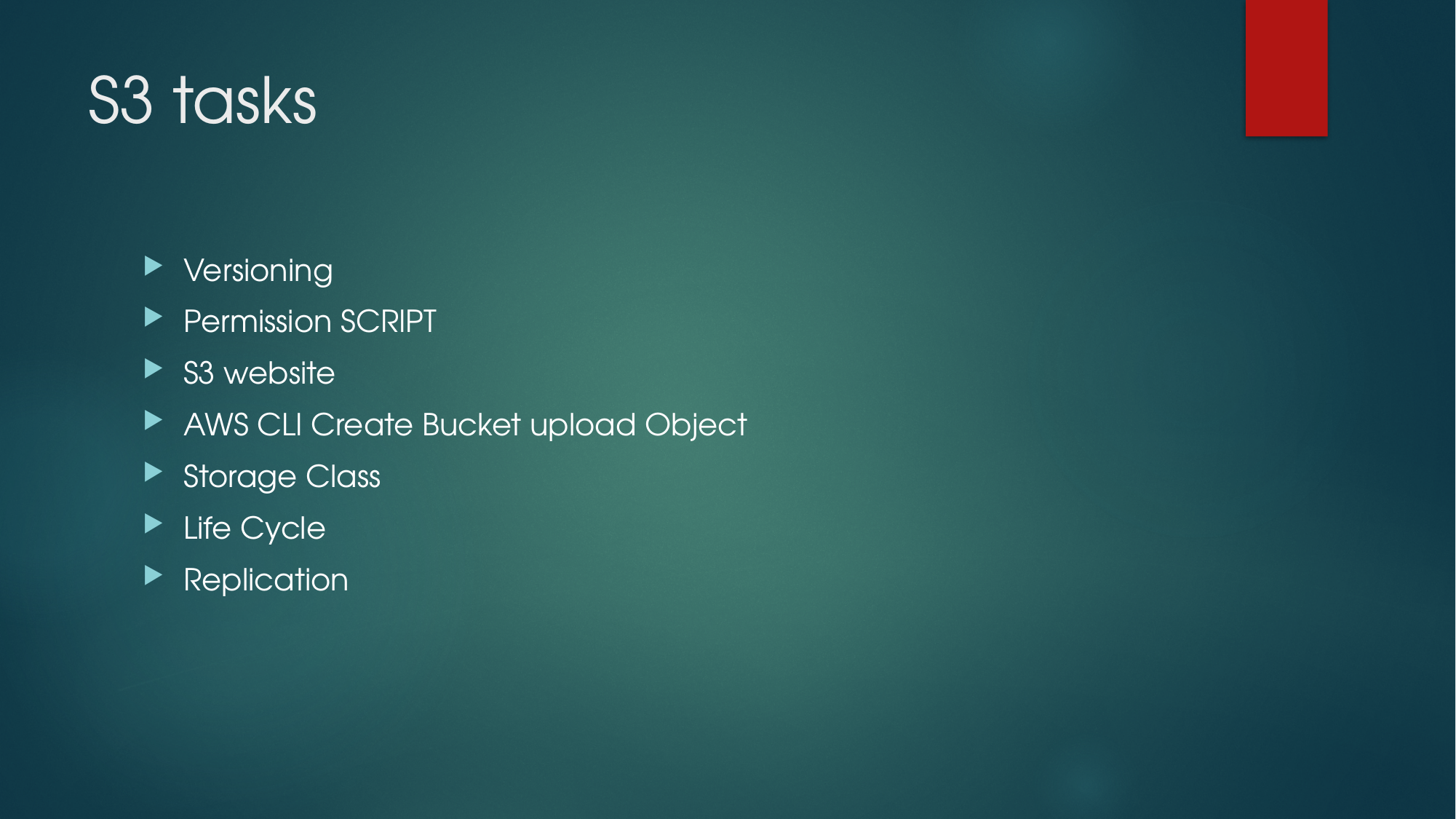

# S3 tasks
Versioning
Permission SCRIPT
S3 website
AWS CLI Create Bucket upload Object
Storage Class
Life Cycle
Replication